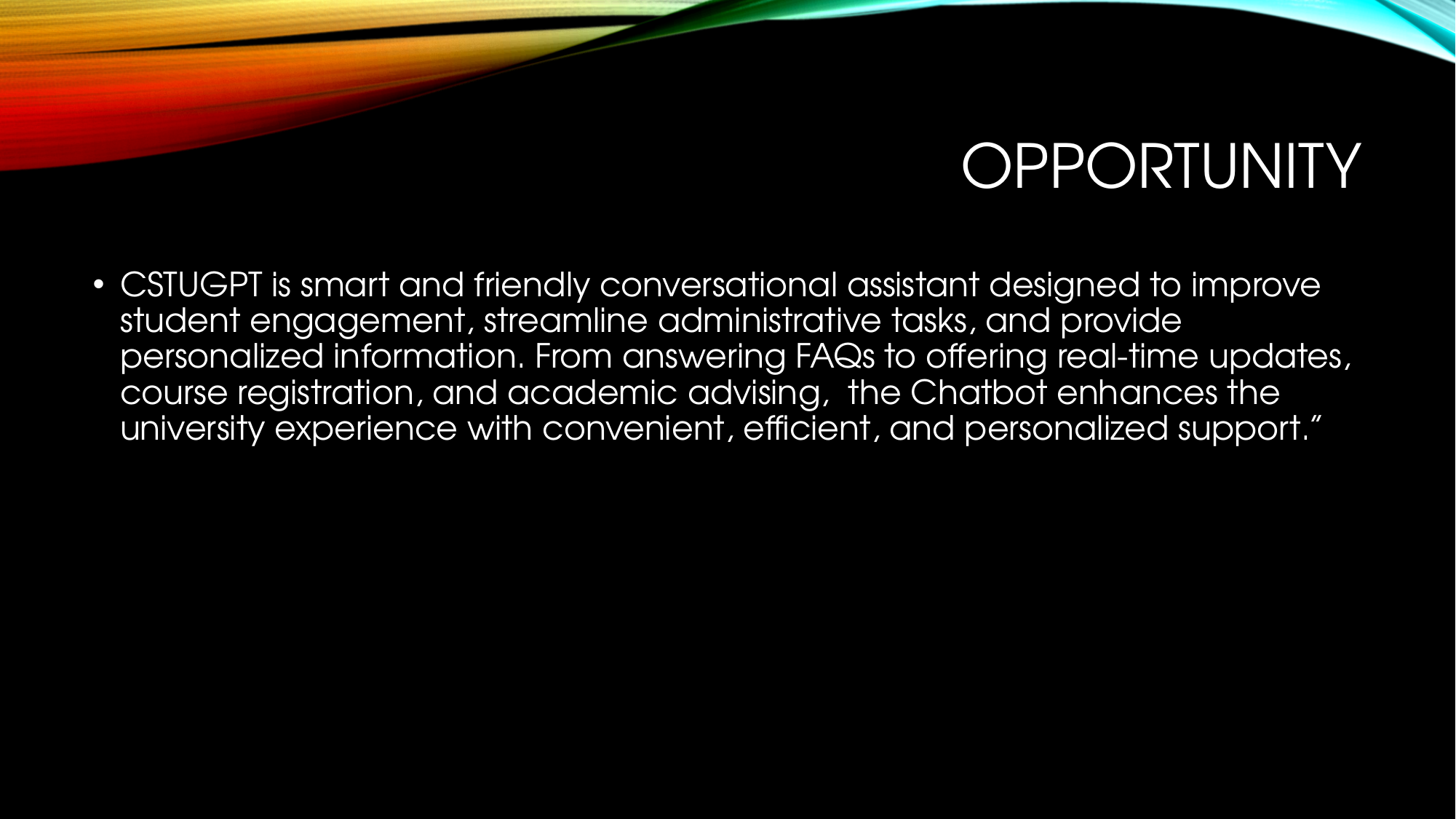

# Opportunity
CSTUGPT is smart and friendly conversational assistant designed to improve student engagement, streamline administrative tasks, and provide personalized information. From answering FAQs to offering real-time updates, course registration, and academic advising,  the Chatbot enhances the university experience with convenient, efficient, and personalized support.”